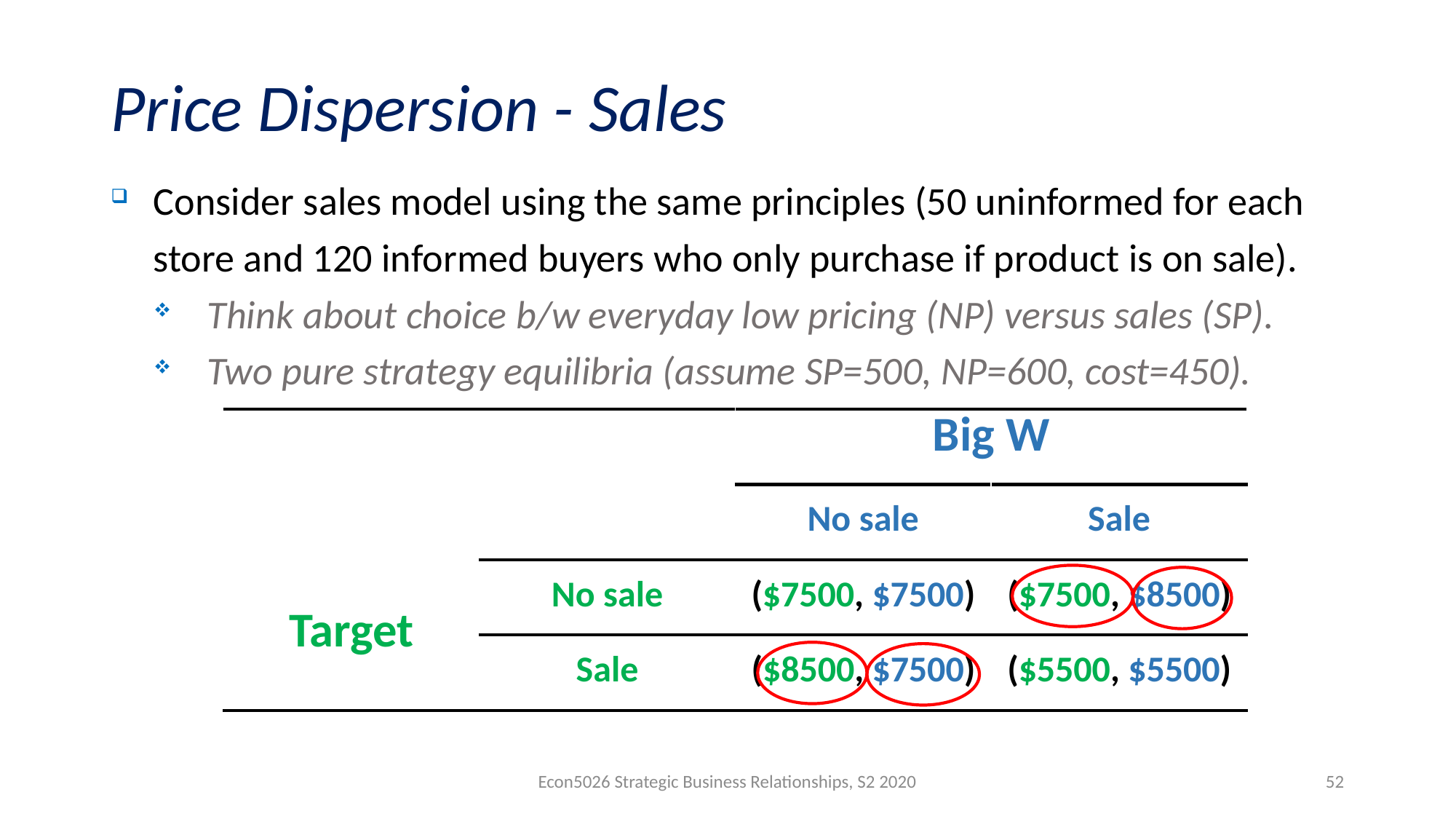

# Price Dispersion - Sales
Consider sales model using the same principles (50 uninformed for each store and 120 informed buyers who only purchase if product is on sale).
Think about choice b/w everyday low pricing (NP) versus sales (SP).
Two pure strategy equilibria (assume SP=500, NP=600, cost=450).

|  |  | Big W |  |
| --- | --- | --- | --- |
|  |  | No sale | Sale |
| Target | No sale | ($7500, $7500) | ($7500, $8500) |
|  | Sale | ($8500, $7500) | ($5500, $5500) |

Econ5026 Strategic Business Relationships, S2 2020
52